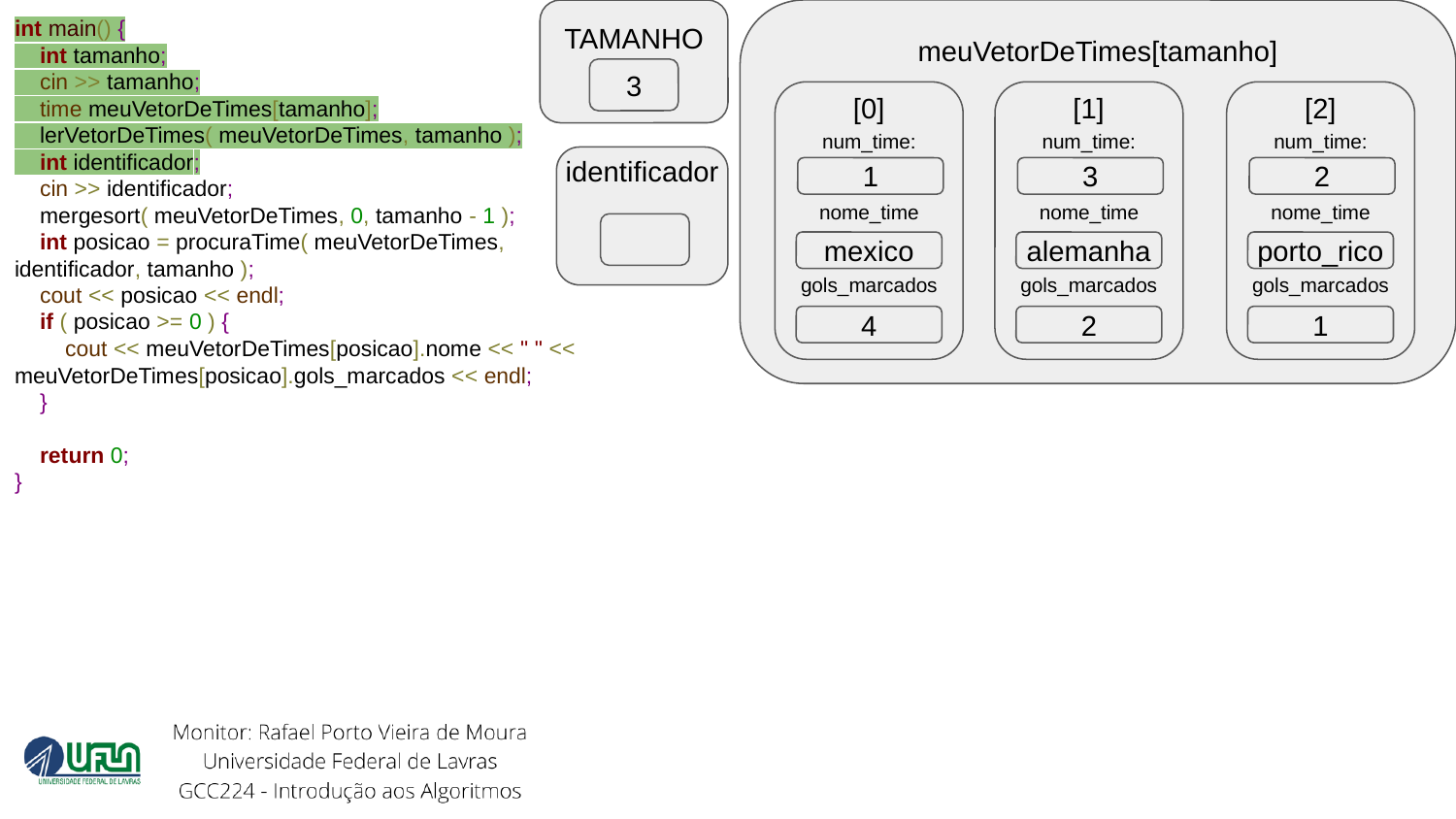

int main() {
    int tamanho;
    cin >> tamanho;
    time meuVetorDeTimes[tamanho];
    lerVetorDeTimes( meuVetorDeTimes, tamanho );
    int identificador;
    cin >> identificador;
    mergesort( meuVetorDeTimes, 0, tamanho - 1 );
    int posicao = procuraTime( meuVetorDeTimes, identificador, tamanho );
    cout << posicao << endl;
    if ( posicao >= 0 ) {
        cout << meuVetorDeTimes[posicao].nome << " " << meuVetorDeTimes[posicao].gols_marcados << endl;
    }

    return 0;
}

TAMANHO
meuVetorDeTimes[tamanho]
3
[0]

num_time:

nome_time

gols_marcados
[1]

num_time:

nome_time

gols_marcados
[2]

num_time:

nome_time

gols_marcados
identificador
1
3
2

mexico
alemanha
porto_rico

4
2
1